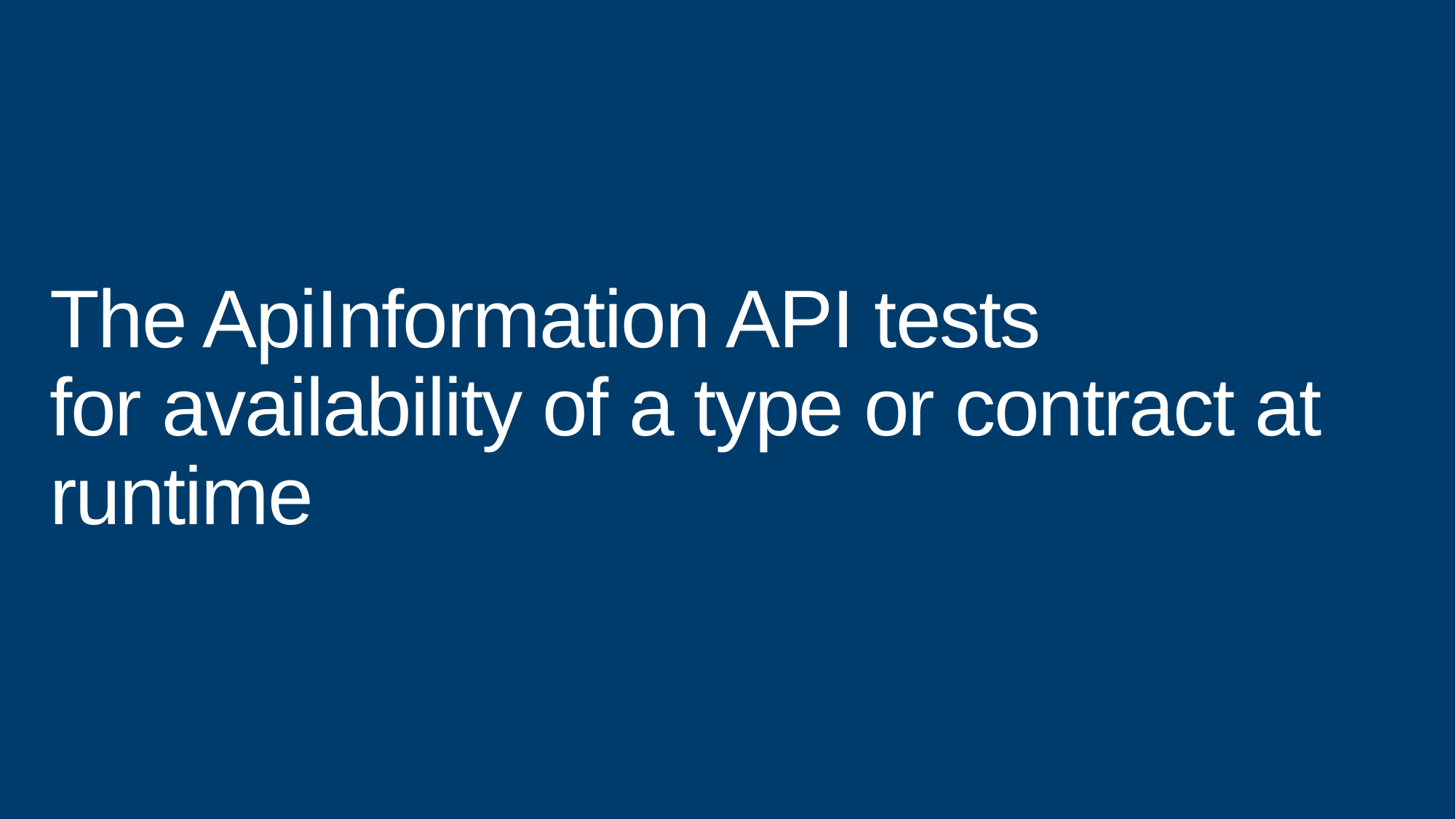

# The ApiInformation API tests for availability of a type or contract at runtime